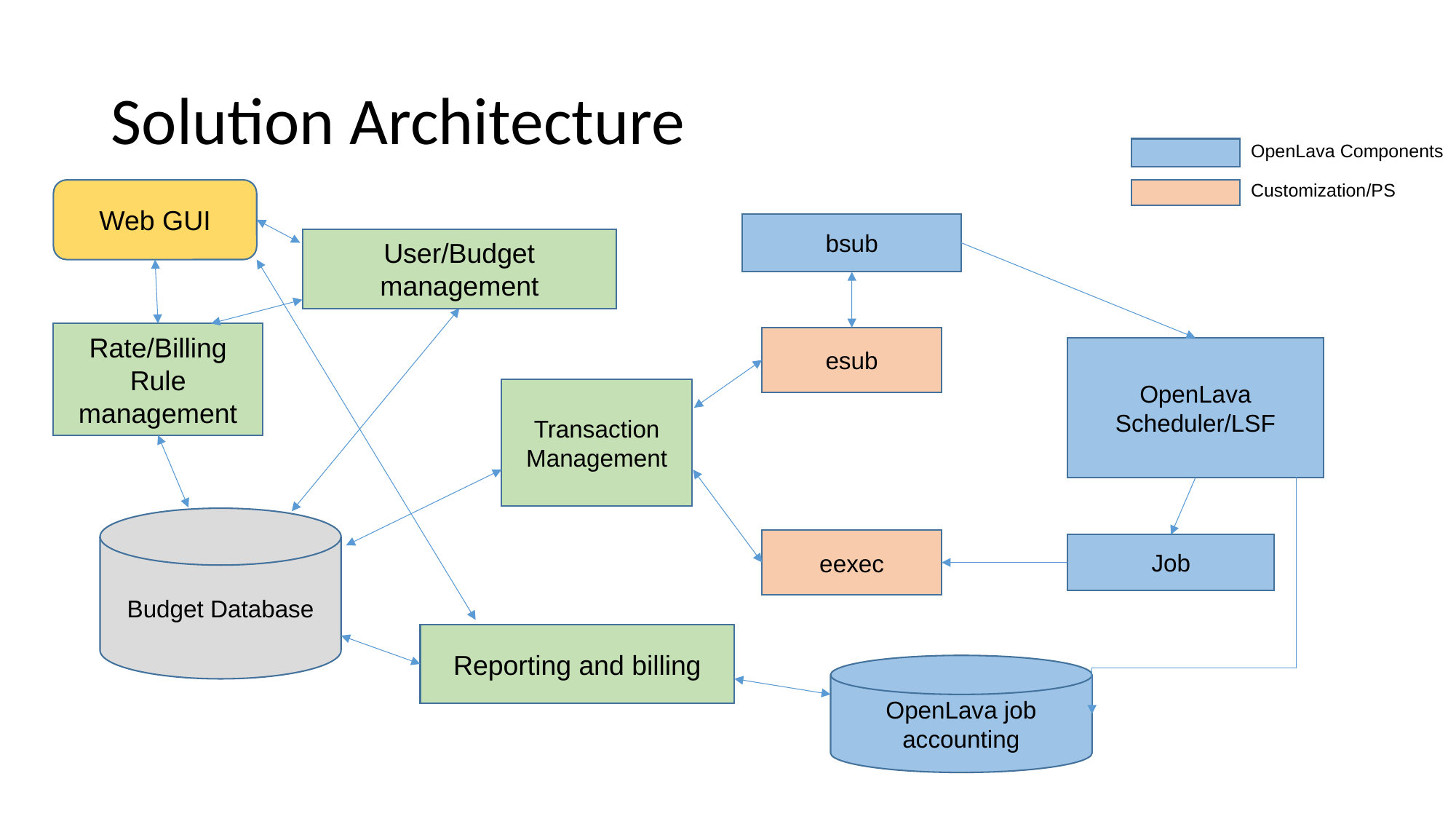

# Solution Architecture
OpenLava Components

Customization/PS
Web GUI

bsub
User/Budget management
Rate/Billing Rule management
esub
OpenLava Scheduler/LSF
Transaction Management
Budget Database
eexec
Job
Reporting and billing
OpenLava job accounting